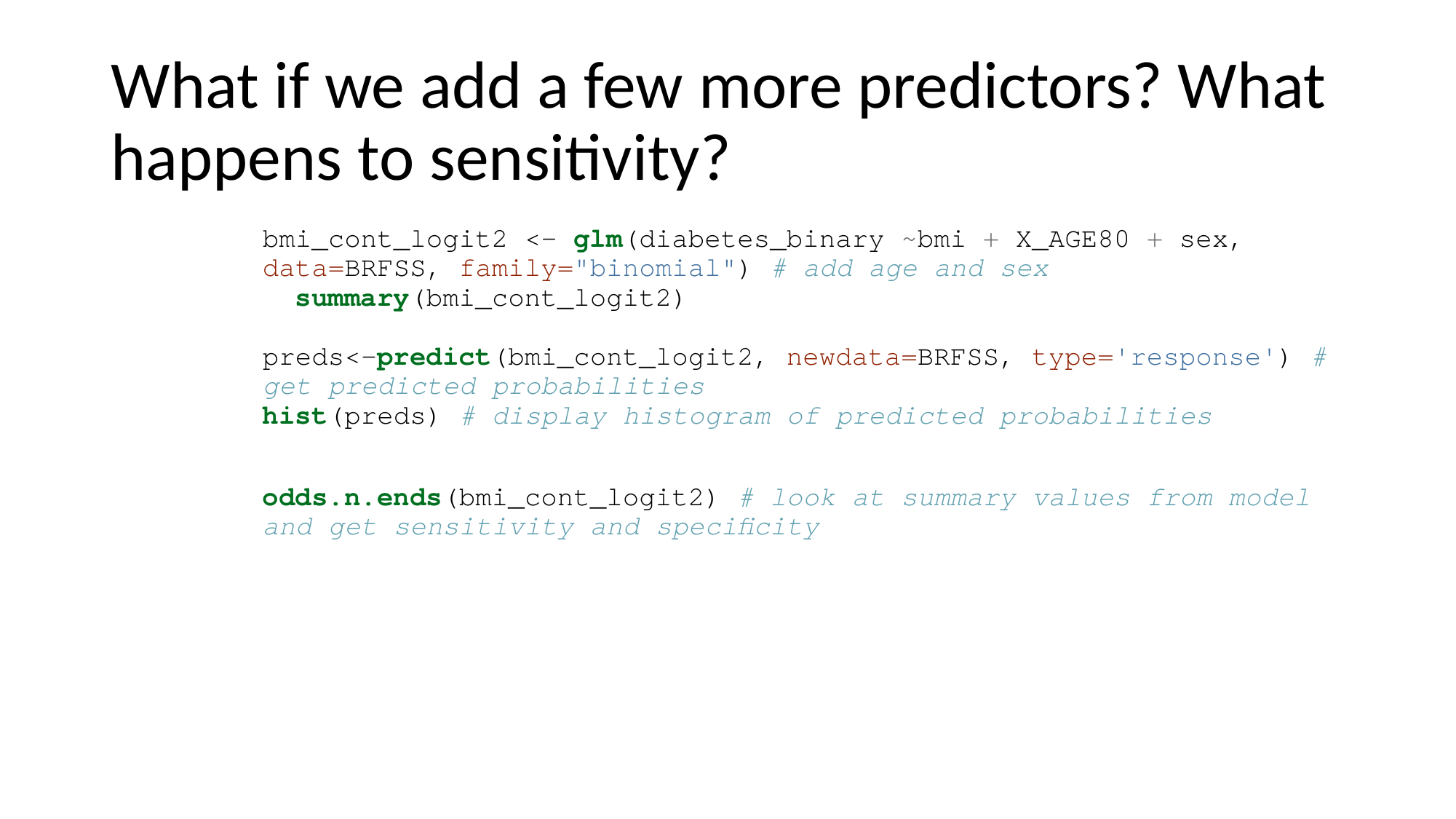

# What if we add a few more predictors? What happens to sensitivity?
bmi_cont_logit2 <- glm(diabetes_binary ~bmi + X_AGE80 + sex, data=BRFSS, family="binomial") # add age and sex
  summary(bmi_cont_logit2)
preds<-predict(bmi_cont_logit2, newdata=BRFSS, type='response') # get predicted probabilities
hist(preds) # display histogram of predicted probabilities
odds.n.ends(bmi_cont_logit2) # look at summary values from model and get sensitivity and specificity